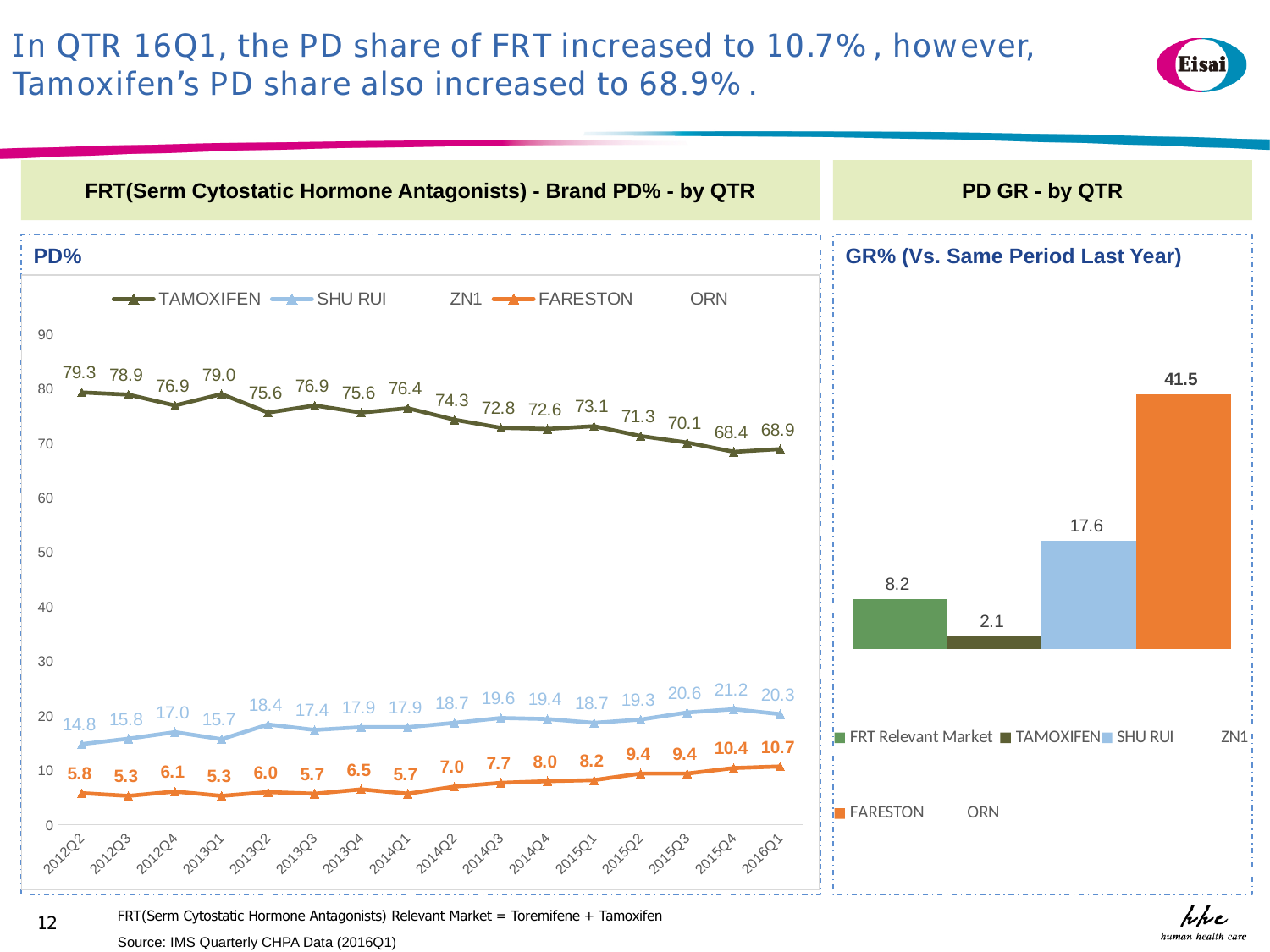

In QTR 16Q1, the PD share of FRT increased to 10.7%, however, Tamoxifen’s PD share also increased to 68.9%.
FRT(Serm Cytostatic Hormone Antagonists) - Brand PD% - by QTR
PD GR - by QTR

PD%
GR% (Vs. Same Period Last Year)

### Chart

| Category | TAMOXIFEN | SHU RUI            ZN1 | FARESTON           ORN |
|---|---|---|---|
| 2012Q2 | 79.3 | 14.8 | 5.8 |
| 2012Q3 | 78.9 | 15.8 | 5.3 |
| 2012Q4 | 76.9 | 17.0 | 6.1 |
| 2013Q1 | 79.0 | 15.7 | 5.3 |
| 2013Q2 | 75.6 | 18.4 | 6.0 |
| 2013Q3 | 76.9 | 17.4 | 5.7 |
| 2013Q4 | 75.6 | 17.9 | 6.5 |
| 2014Q1 | 76.4 | 17.9 | 5.7 |
| 2014Q2 | 74.3 | 18.7 | 7.0 |
| 2014Q3 | 72.8 | 19.6 | 7.7 |
| 2014Q4 | 72.6 | 19.4 | 8.0 |
| 2015Q1 | 73.1 | 18.7 | 8.2 |
| 2015Q2 | 71.3 | 19.3 | 9.4 |
| 2015Q3 | 70.1 | 20.6 | 9.4 |
| 2015Q4 | 68.4 | 21.2 | 10.4 |
| 2016Q1 | 68.9 | 20.3 | 10.7 |

### Chart

| Category |  |  |  |  |
|---|---|---|---|---|
FRT(Serm Cytostatic Hormone Antagonists) Relevant Market = Toremifene + Tamoxifen
12
Source: IMS Quarterly CHPA Data (2016Q1)